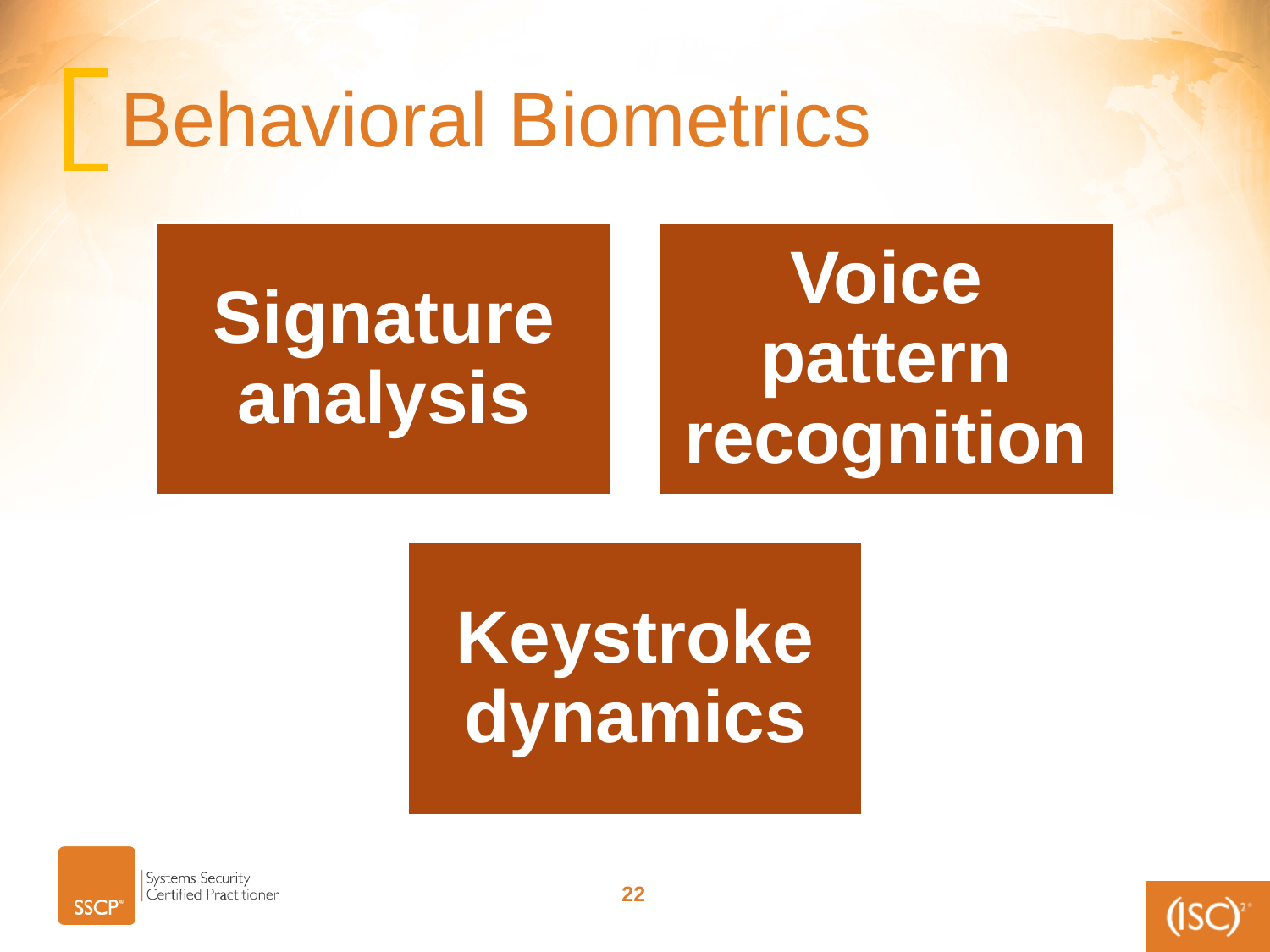

# Behavioral Biometrics
Signature analysis
Voice pattern recognition
Keystroke dynamics